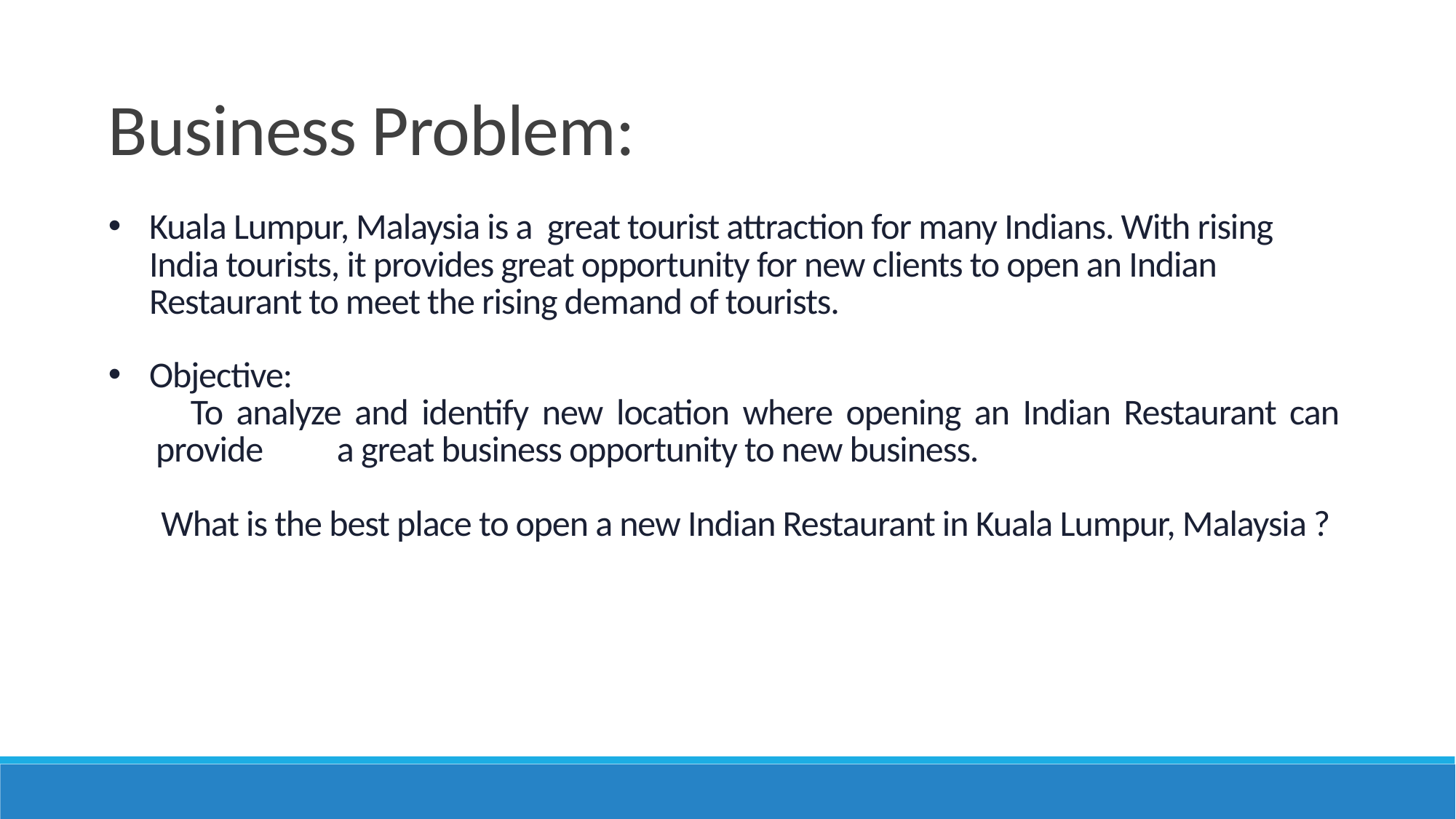

Business Problem:
Kuala Lumpur, Malaysia is a  great tourist attraction for many Indians. With rising India tourists, it provides great opportunity for new clients to open an Indian Restaurant to meet the rising demand of tourists.

Objective:
      To analyze and identify new location where opening an Indian Restaurant can provide          a great business opportunity to new business.

       What is the best place to open a new Indian Restaurant in Kuala Lumpur, Malaysia ?